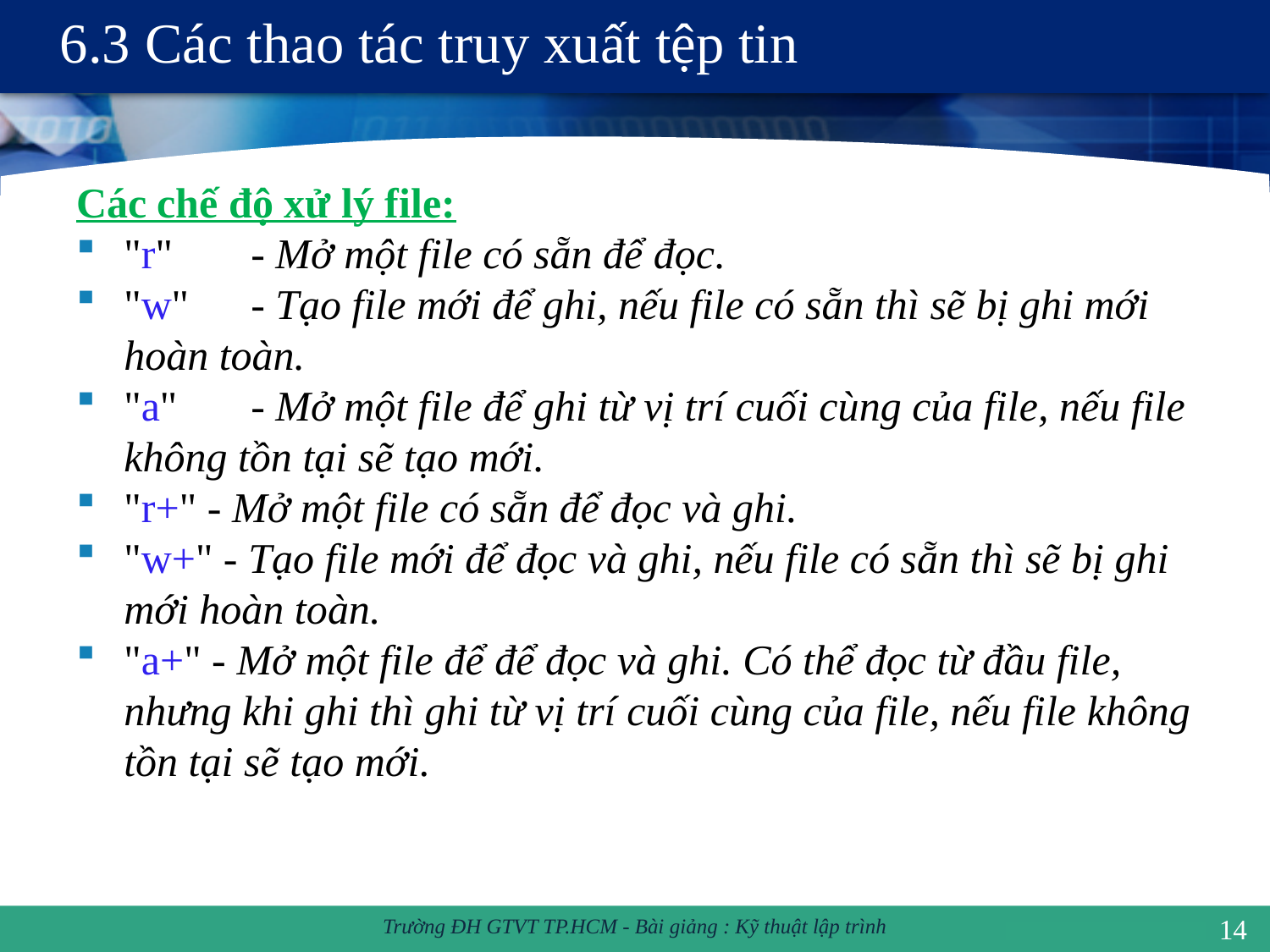

# 6.3 Các thao tác truy xuất tệp tin
Các chế độ xử lý file:
"r"	- Mở một file có sẵn để đọc.
"w"	- Tạo file mới để ghi, nếu file có sẵn thì sẽ bị ghi mới hoàn toàn.
"a"	- Mở một file để ghi từ vị trí cuối cùng của file, nếu file không tồn tại sẽ tạo mới.
"r+" - Mở một file có sẵn để đọc và ghi.
"w+" - Tạo file mới để đọc và ghi, nếu file có sẵn thì sẽ bị ghi mới hoàn toàn.
"a+" - Mở một file để để đọc và ghi. Có thể đọc từ đầu file, nhưng khi ghi thì ghi từ vị trí cuối cùng của file, nếu file không tồn tại sẽ tạo mới.
14
Trường ĐH GTVT TP.HCM - Bài giảng : Kỹ thuật lập trình